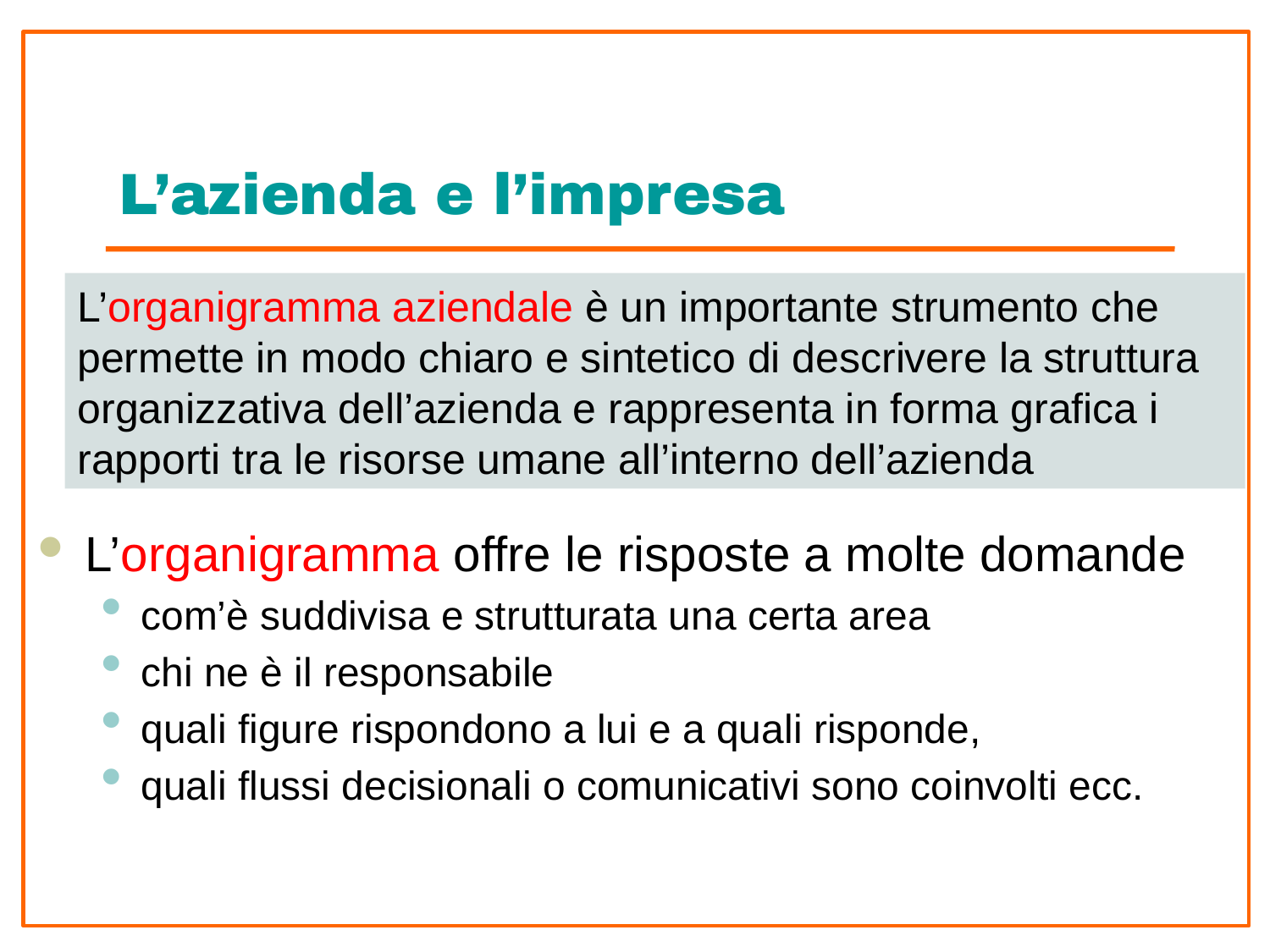

# L’azienda e l’impresa
L’organigramma aziendale è un importante strumento che permette in modo chiaro e sintetico di descrivere la struttura organizzativa dell’azienda e rappresenta in forma grafica i rapporti tra le risorse umane all’interno dell’azienda
L’organigramma offre le risposte a molte domande
com’è suddivisa e strutturata una certa area
chi ne è il responsabile
quali figure rispondono a lui e a quali risponde,
quali flussi decisionali o comunicativi sono coinvolti ecc.